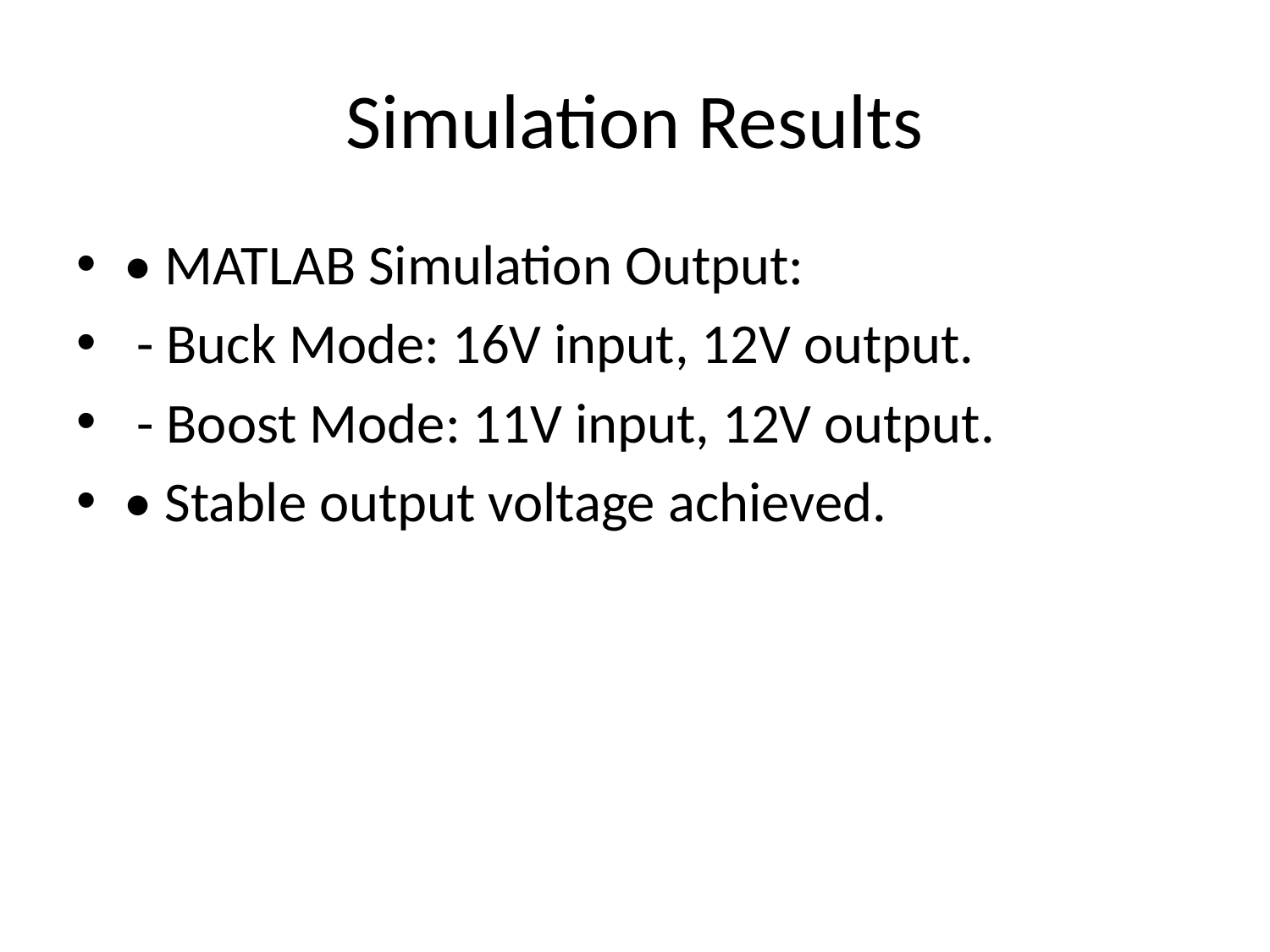

# Simulation Results
• MATLAB Simulation Output:
 - Buck Mode: 16V input, 12V output.
 - Boost Mode: 11V input, 12V output.
• Stable output voltage achieved.